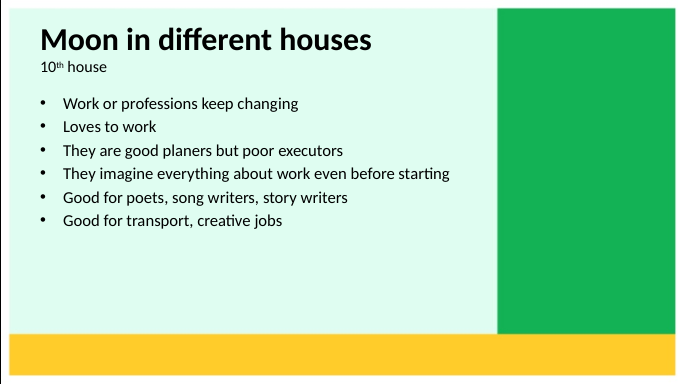

# Moon in different houses 10th house
Work or professions keep changing
Loves to work
They are good planers but poor executors
They imagine everything about work even before starting
Good for poets, song writers, story writers
Good for transport, creative jobs